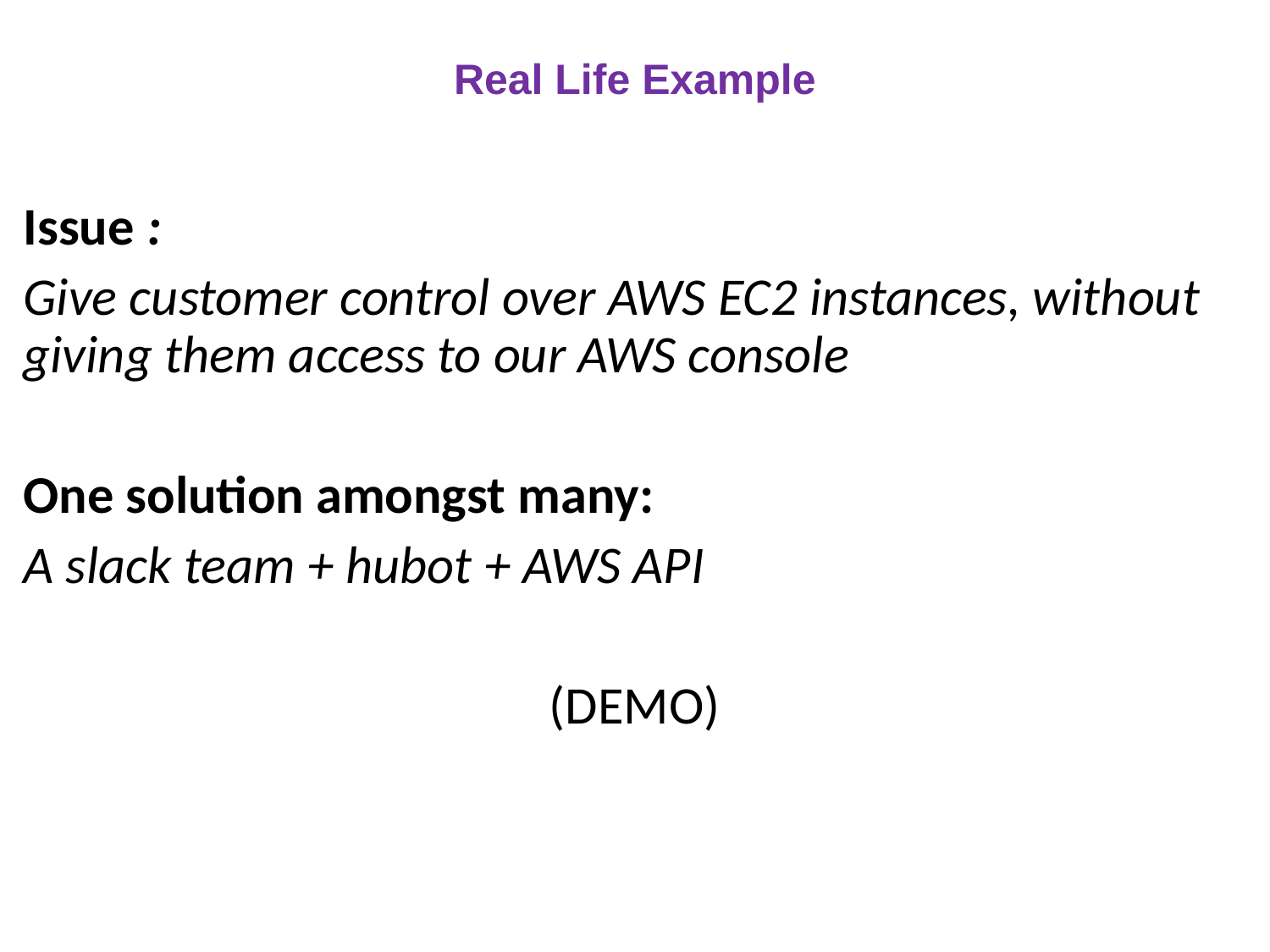

# Real Life Example

Issue :
Give customer control over AWS EC2 instances, without giving them access to our AWS console

One solution amongst many:
A slack team + hubot + AWS API

(DEMO)